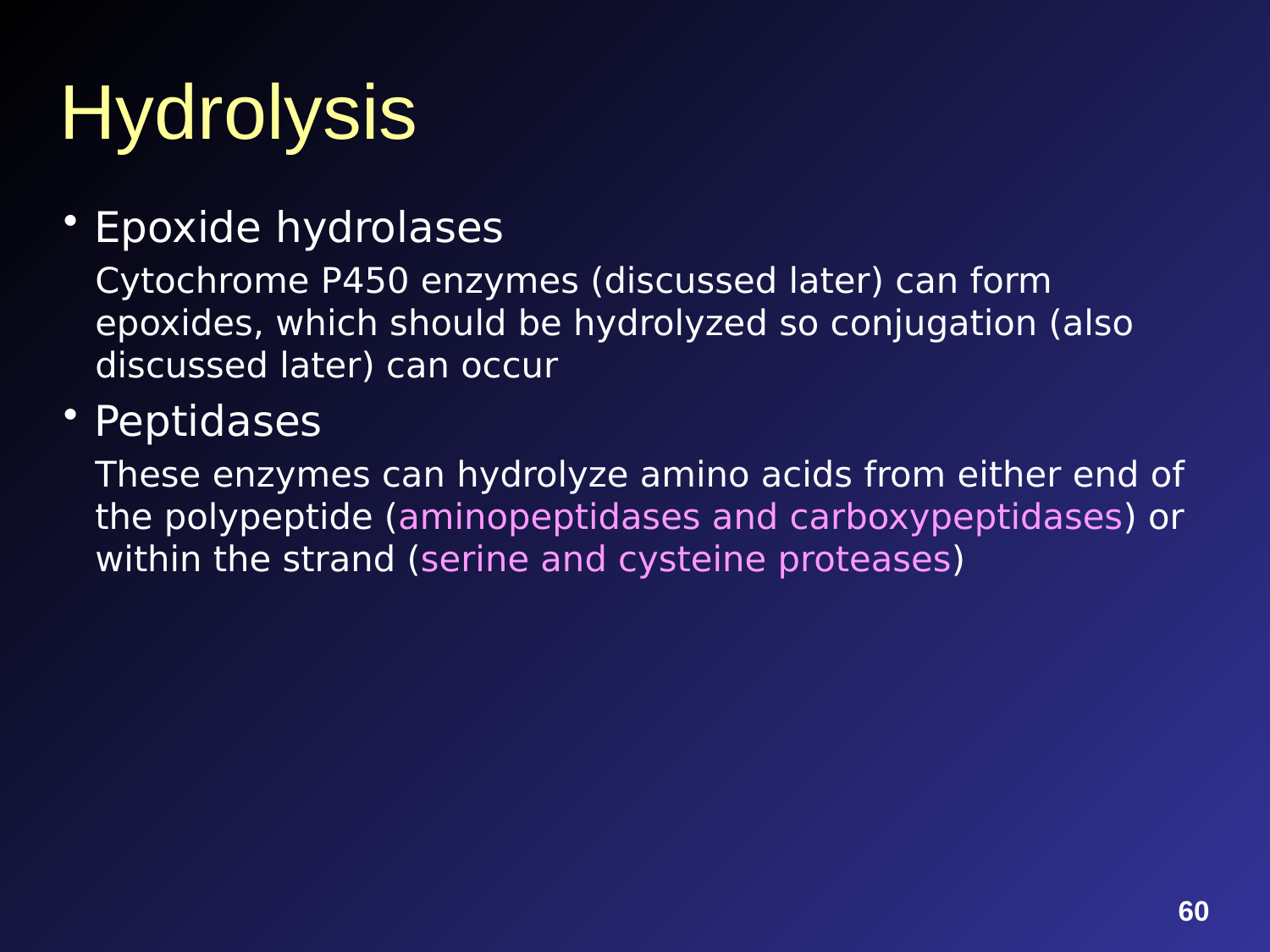

# Hydrolysis
Epoxide hydrolases
Cytochrome P450 enzymes (discussed later) can form epoxides, which should be hydrolyzed so conjugation (also discussed later) can occur
Peptidases
These enzymes can hydrolyze amino acids from either end of the polypeptide (aminopeptidases and carboxypeptidases) or within the strand (serine and cysteine proteases)

60